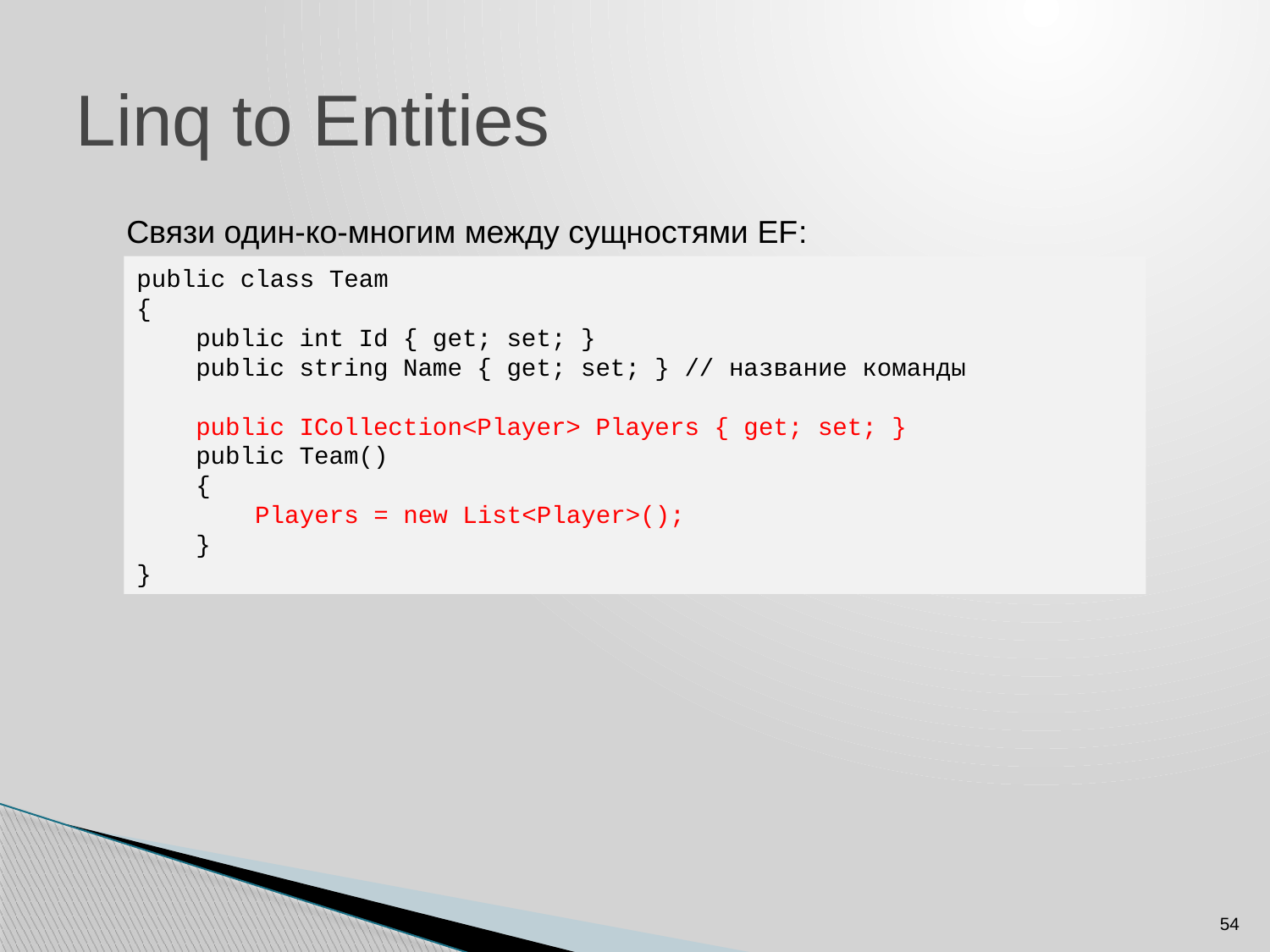

# Linq to Entities
Связи один-ко-многим между сущностями EF:
public class Team
{
    public int Id { get; set; }
    public string Name { get; set; } // название команды

    public ICollection<Player> Players { get; set; }
    public Team()
    {
        Players = new List<Player>();
    }
}
54